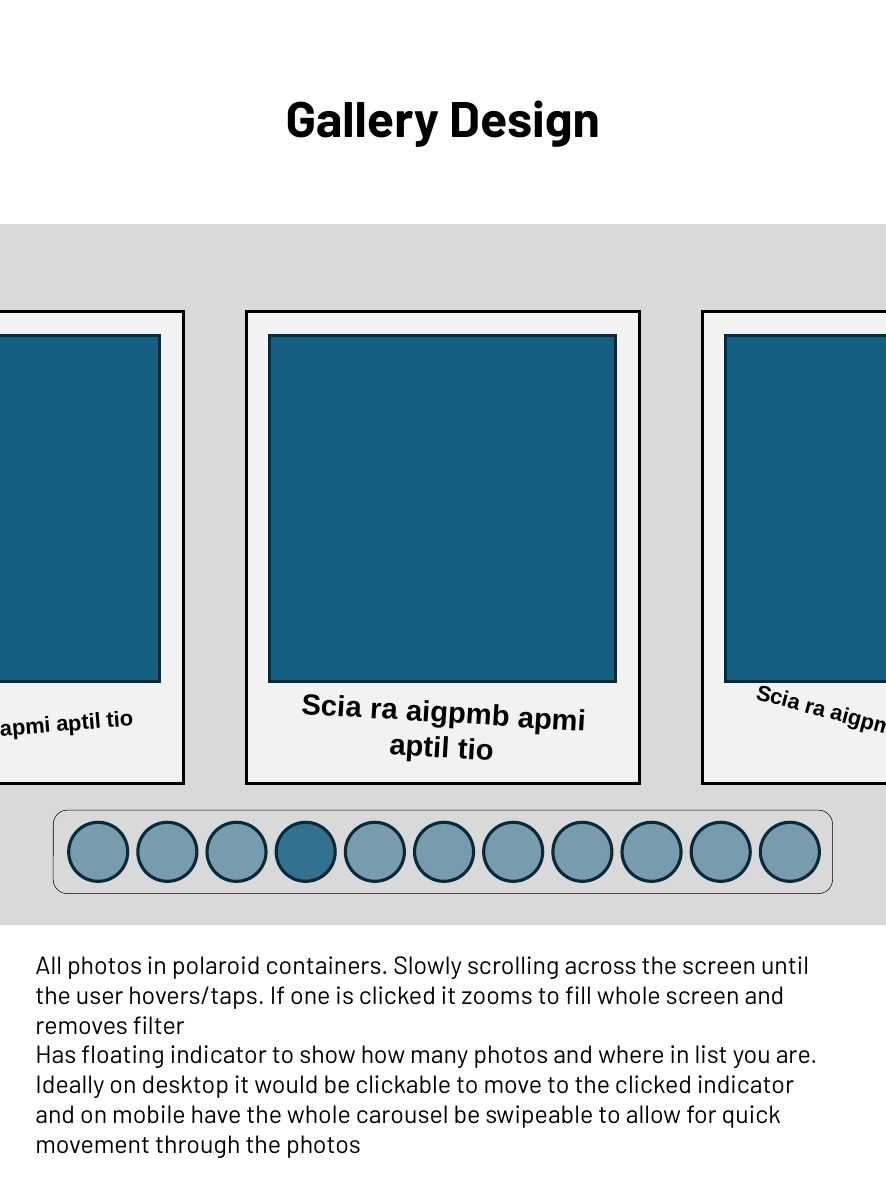

Gallery Design

Scia ra aigpmb apmi aptil tio

Scia ra aigpmb apmi aptil tio

Scia ra aigpmb apmi aptil tio

All photos in polaroid containers. Slowly scrolling across the screen until the user hovers/taps. If one is clicked it zooms to fill whole screen and removes filter
Has floating indicator to show how many photos and where in list you are.
Ideally on desktop it would be clickable to move to the clicked indicator and on mobile have the whole carousel be swipeable to allow for quick movement through the photos